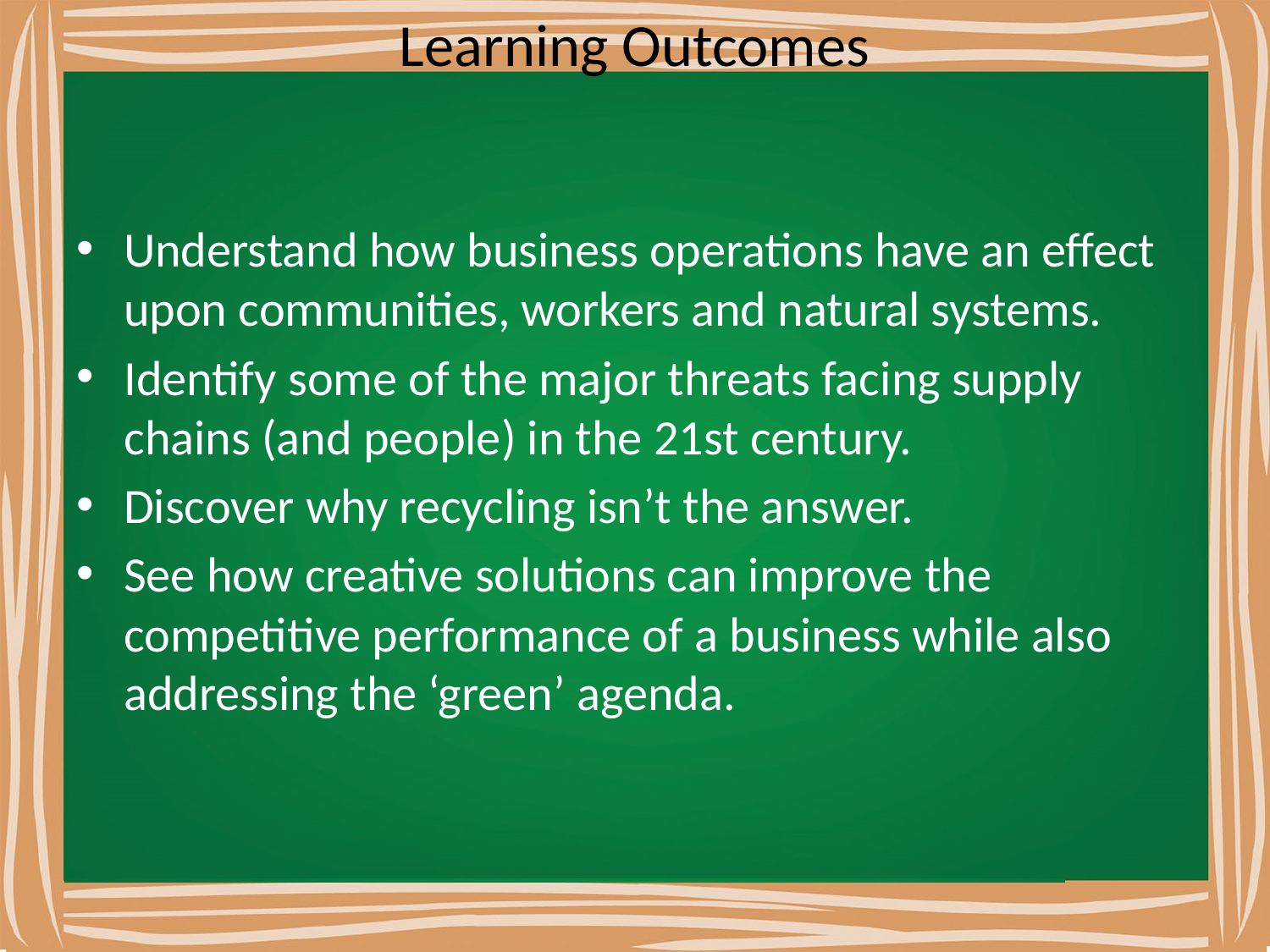

# Learning Outcomes
Understand how business operations have an effect upon communities, workers and natural systems.
Identify some of the major threats facing supply chains (and people) in the 21st century.
Discover why recycling isn’t the answer.
See how creative solutions can improve the competitive performance of a business while also addressing the ‘green’ agenda.